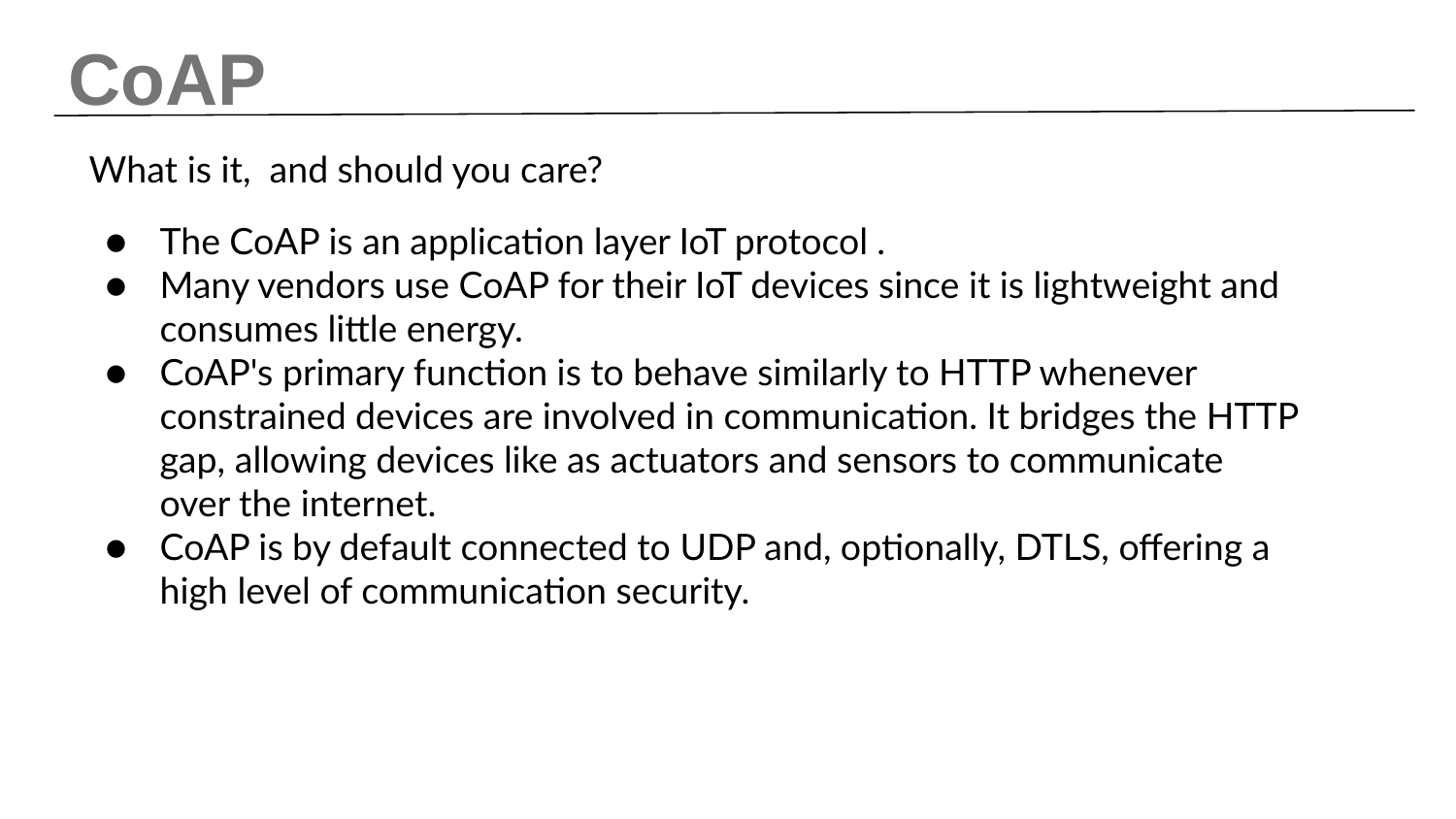

CoAP

What is it,  and should you care?
The CoAP is an application layer IoT protocol .
Many vendors use CoAP for their IoT devices since it is lightweight and consumes little energy.
CoAP's primary function is to behave similarly to HTTP whenever constrained devices are involved in communication. It bridges the HTTP gap, allowing devices like as actuators and sensors to communicate over the internet.
CoAP is by default connected to UDP and, optionally, DTLS, offering a high level of communication security.